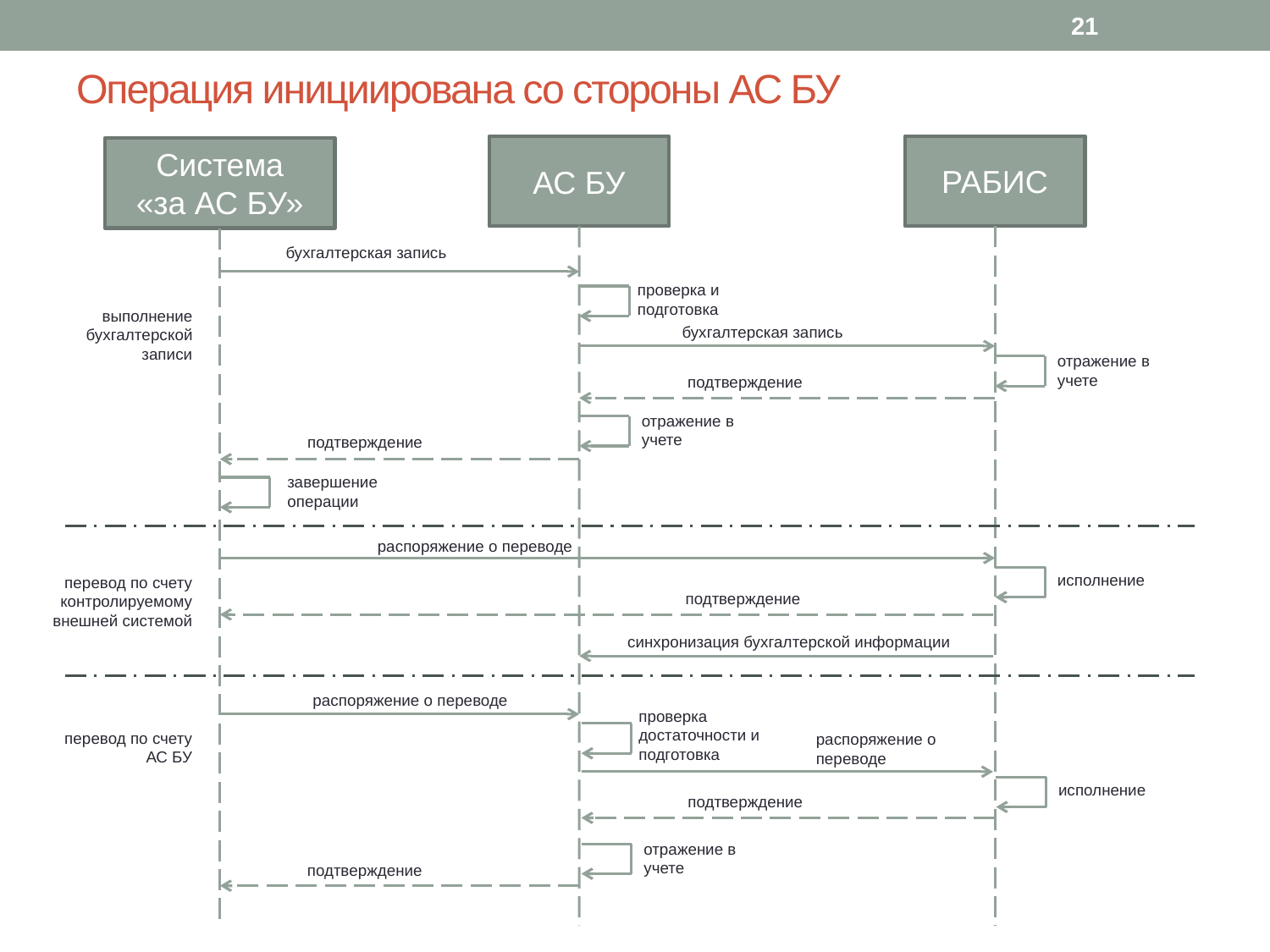

21
# Операция инициирована со стороны АС БУ
РАБИС
АС БУ
Система
«за АС БУ»
бухгалтерская запись
проверка и подготовка
выполнение бухгалтерской записи
бухгалтерская запись
отражение в
учете
подтверждение
отражение в
учете
подтверждение
завершение операции
распоряжение о переводе
исполнение
перевод по счету контролируемому внешней системой
подтверждение
синхронизация бухгалтерской информации
распоряжение о переводе
проверка достаточности и подготовка
перевод по счету АС БУ
распоряжение о переводе
исполнение
подтверждение
отражение в
учете
подтверждение